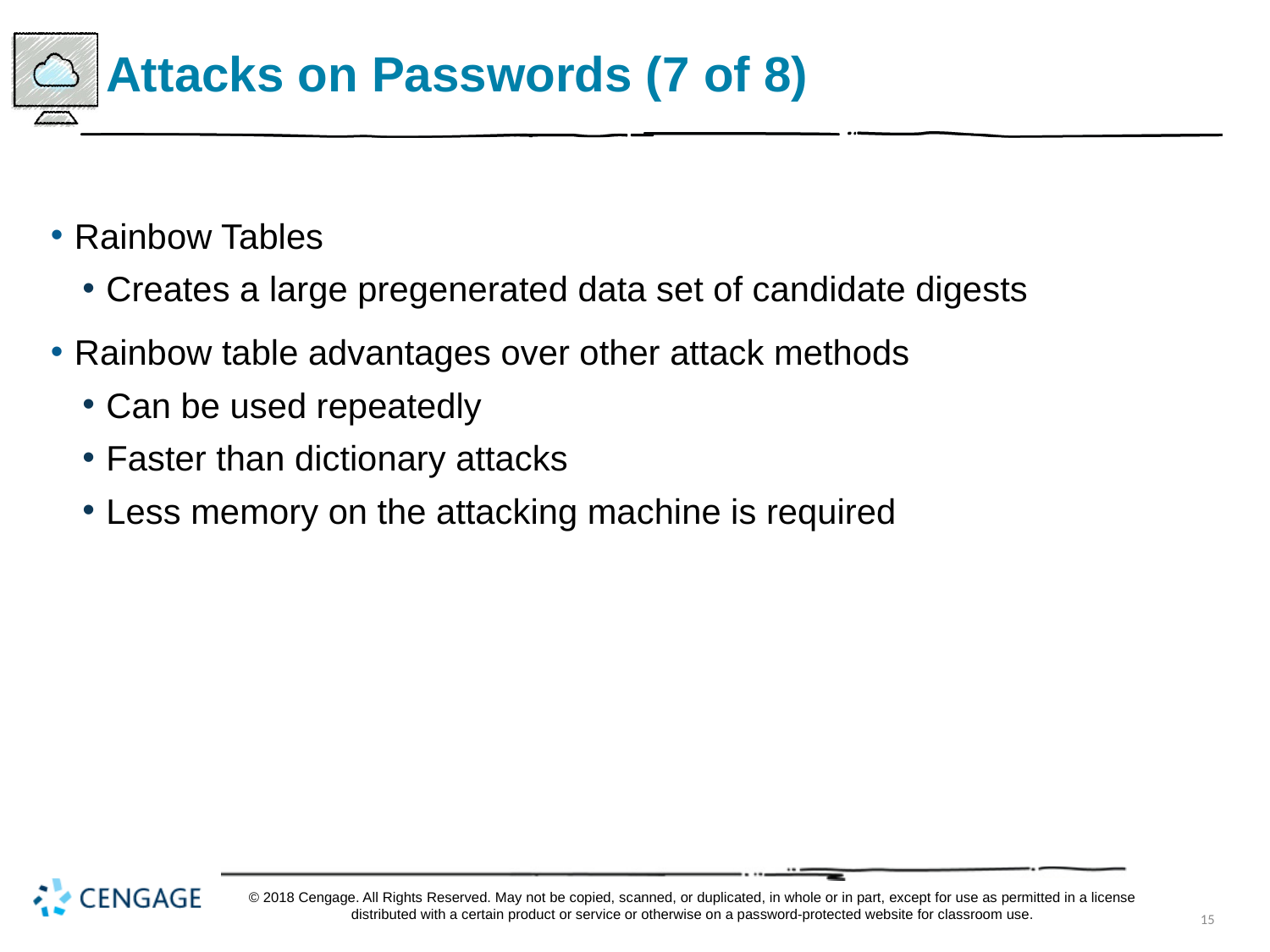

# Attacks on Passwords (7 of 8)
Rainbow Tables
Creates a large pregenerated data set of candidate digests
Rainbow table advantages over other attack methods
Can be used repeatedly
Faster than dictionary attacks
Less memory on the attacking machine is required
© 2018 Cengage. All Rights Reserved. May not be copied, scanned, or duplicated, in whole or in part, except for use as permitted in a license distributed with a certain product or service or otherwise on a password-protected website for classroom use.